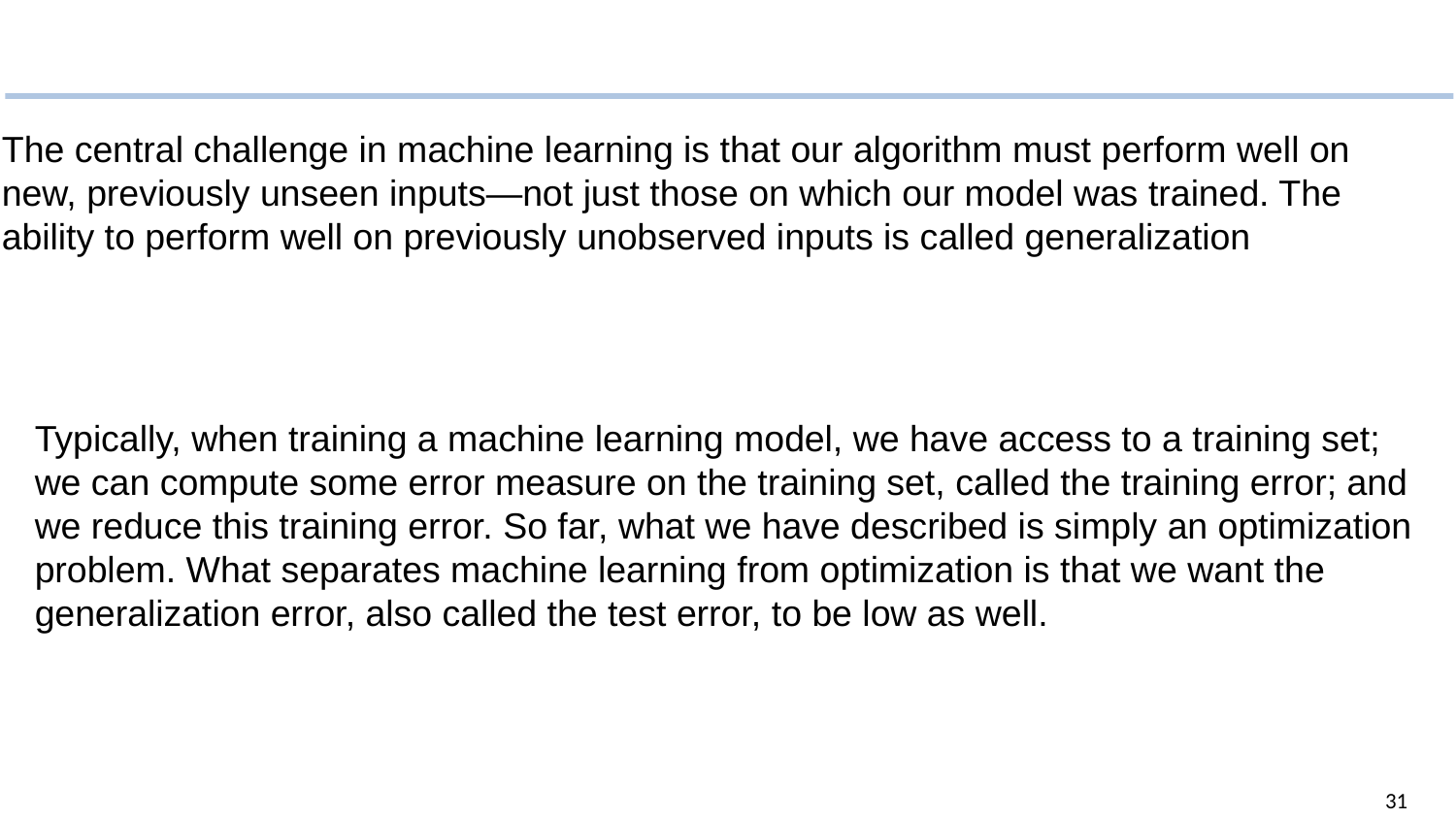

The central challenge in machine learning is that our algorithm must perform well on new, previously unseen inputs—not just those on which our model was trained. The ability to perform well on previously unobserved inputs is called generalization
Typically, when training a machine learning model, we have access to a training set; we can compute some error measure on the training set, called the training error; and we reduce this training error. So far, what we have described is simply an optimization problem. What separates machine learning from optimization is that we want the generalization error, also called the test error, to be low as well.